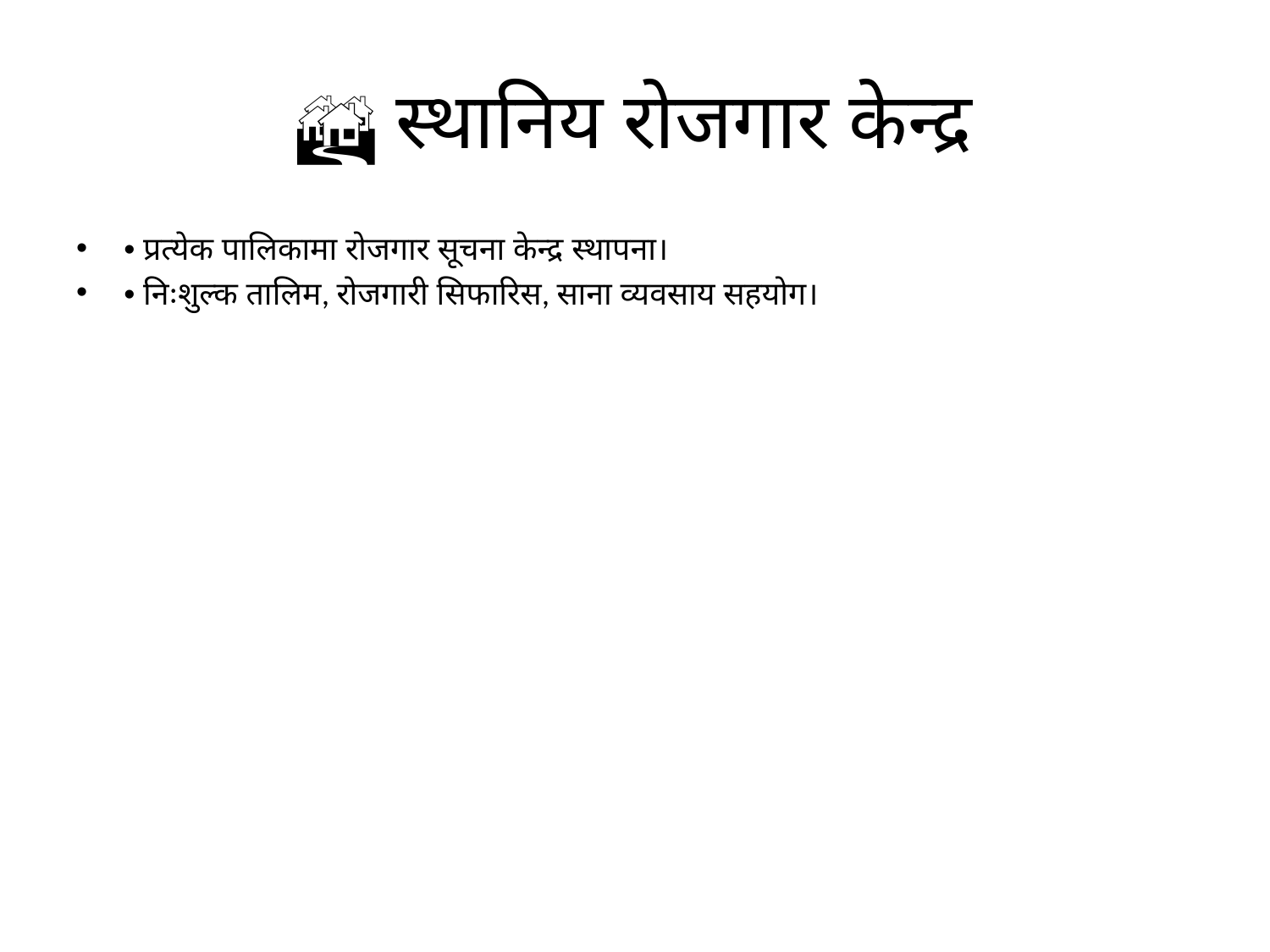

# 🏘️ स्थानिय रोजगार केन्द्र
• प्रत्येक पालिकामा रोजगार सूचना केन्द्र स्थापना।
• निःशुल्क तालिम, रोजगारी सिफारिस, साना व्यवसाय सहयोग।